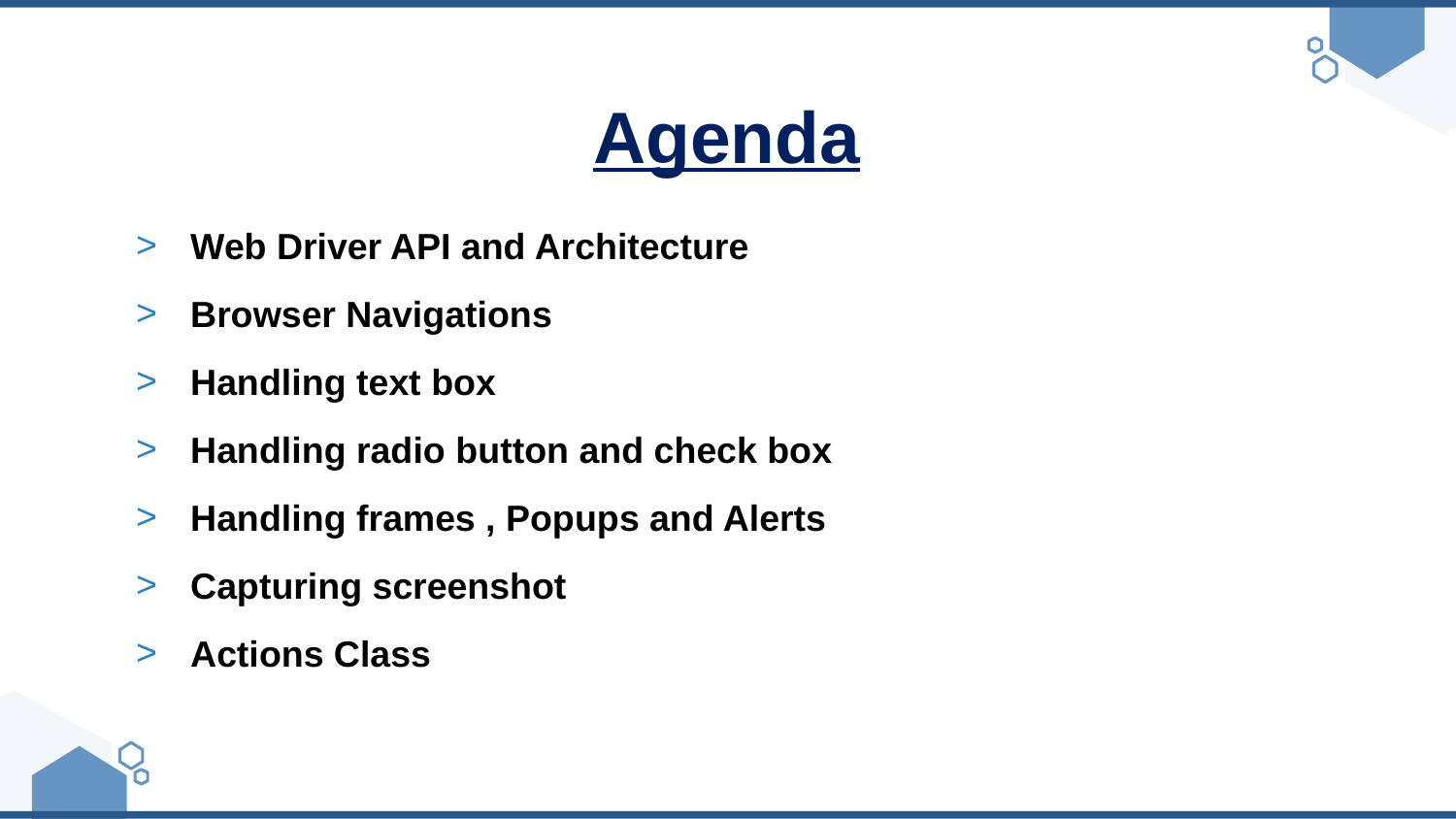

Agenda
Web Driver API and Architecture
Browser Navigations
Handling text box
Handling radio button and check box
Handling frames , Popups and Alerts
Capturing screenshot
Actions Class